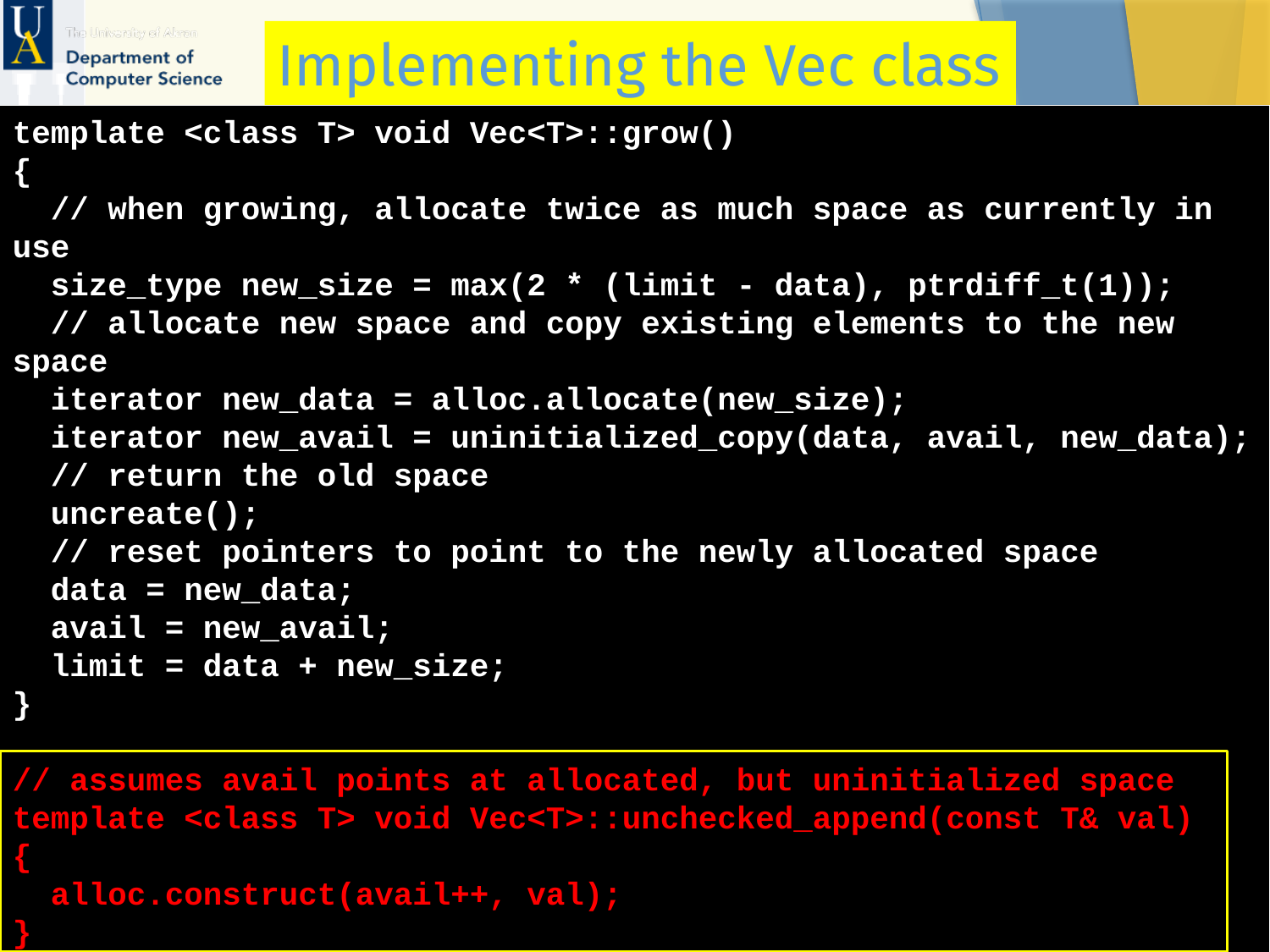

# Implementing the Vec class
template <class T> void Vec<T>::grow()
{
  // when growing, allocate twice as much space as currently in use
  size_type new_size = max(2 * (limit - data), ptrdiff_t(1));
  // allocate new space and copy existing elements to the new space
  iterator new_data = alloc.allocate(new_size);
  iterator new_avail = uninitialized_copy(data, avail, new_data);
  // return the old space
  uncreate();
  // reset pointers to point to the newly allocated space
  data = new_data;
  avail = new_avail;
  limit = data + new_size;
}

// assumes avail points at allocated, but uninitialized space
template <class T> void Vec<T>::unchecked_append(const T& val)
{
  alloc.construct(avail++, val);
}